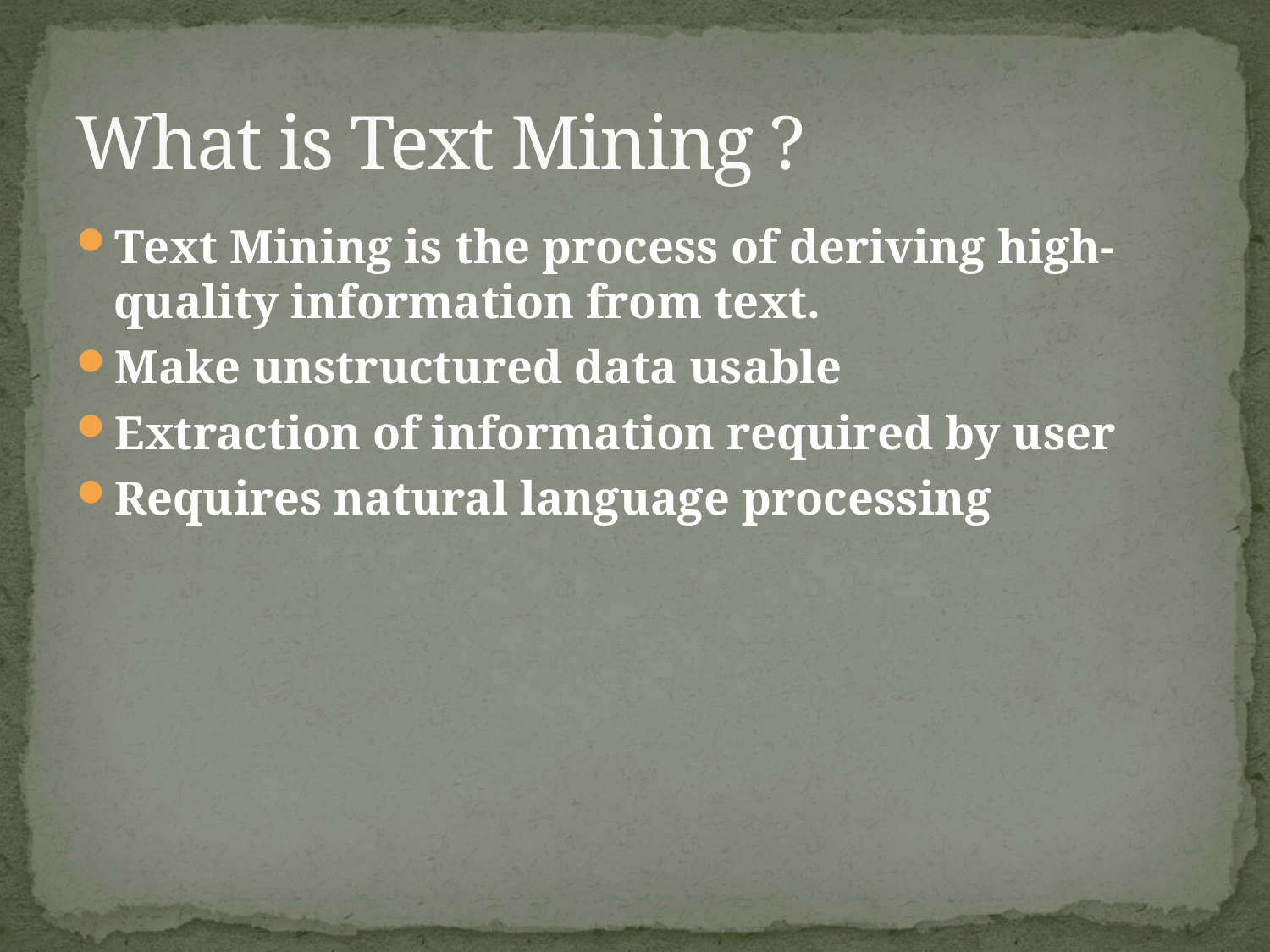

# What is Text Mining ?
Text Mining is the process of deriving high-quality information from text.
Make unstructured data usable
Extraction of information required by user
Requires natural language processing